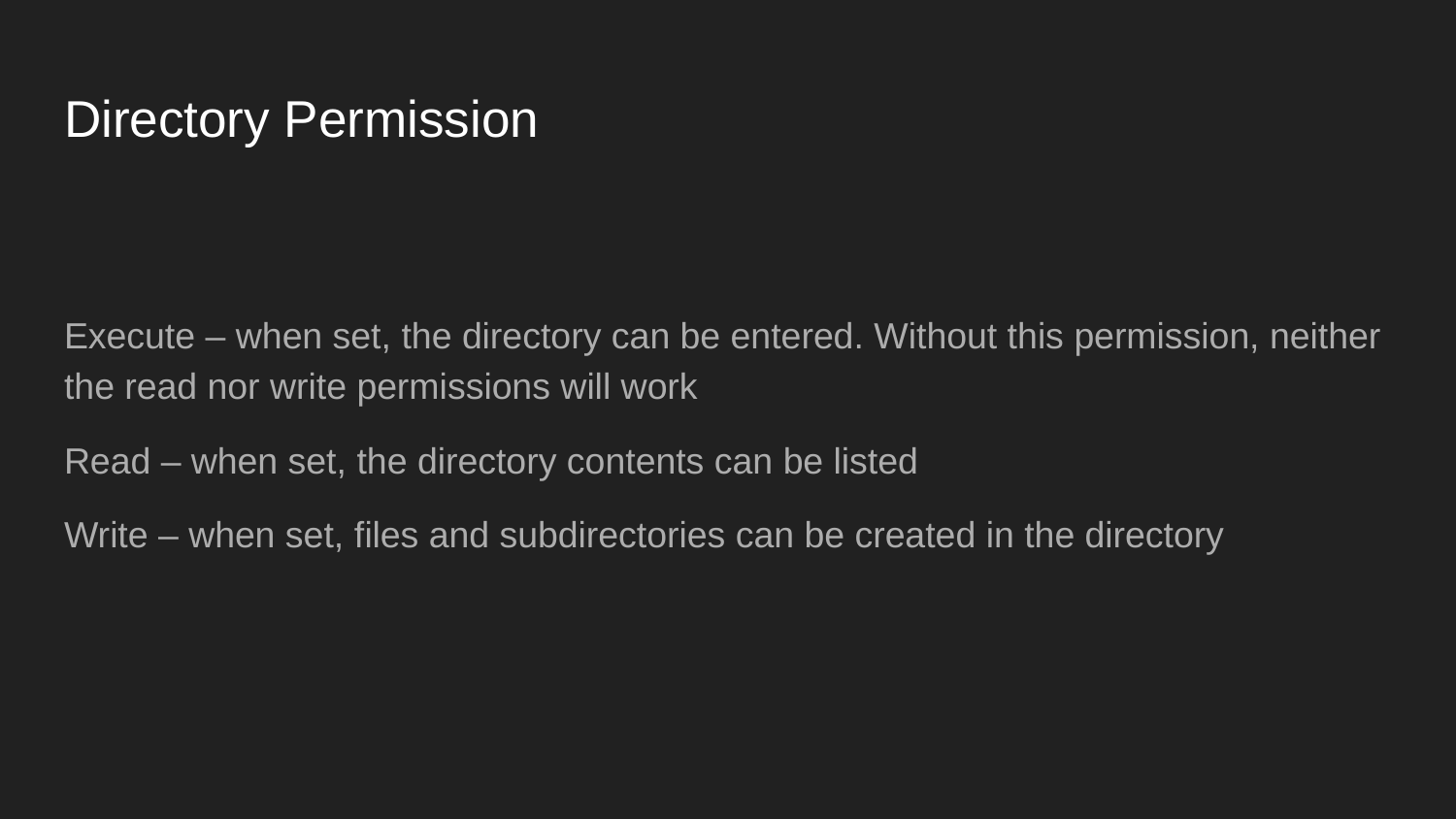

# Directory Permission
Execute – when set, the directory can be entered. Without this permission, neither the read nor write permissions will work
Read – when set, the directory contents can be listed
Write – when set, files and subdirectories can be created in the directory